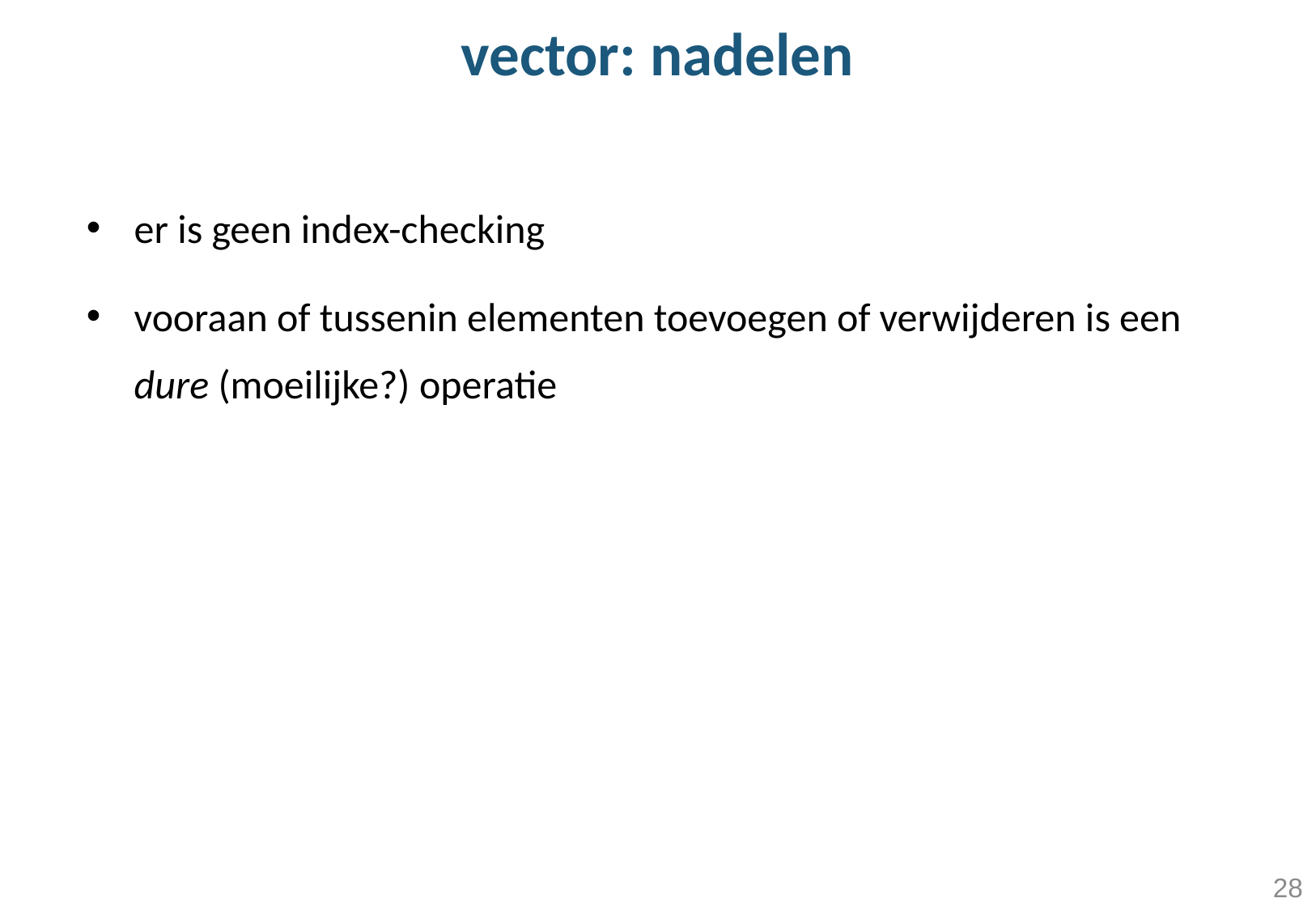

# vector: nadelen
er is geen index-checking
vooraan of tussenin elementen toevoegen of verwijderen is een dure (moeilijke?) operatie
28